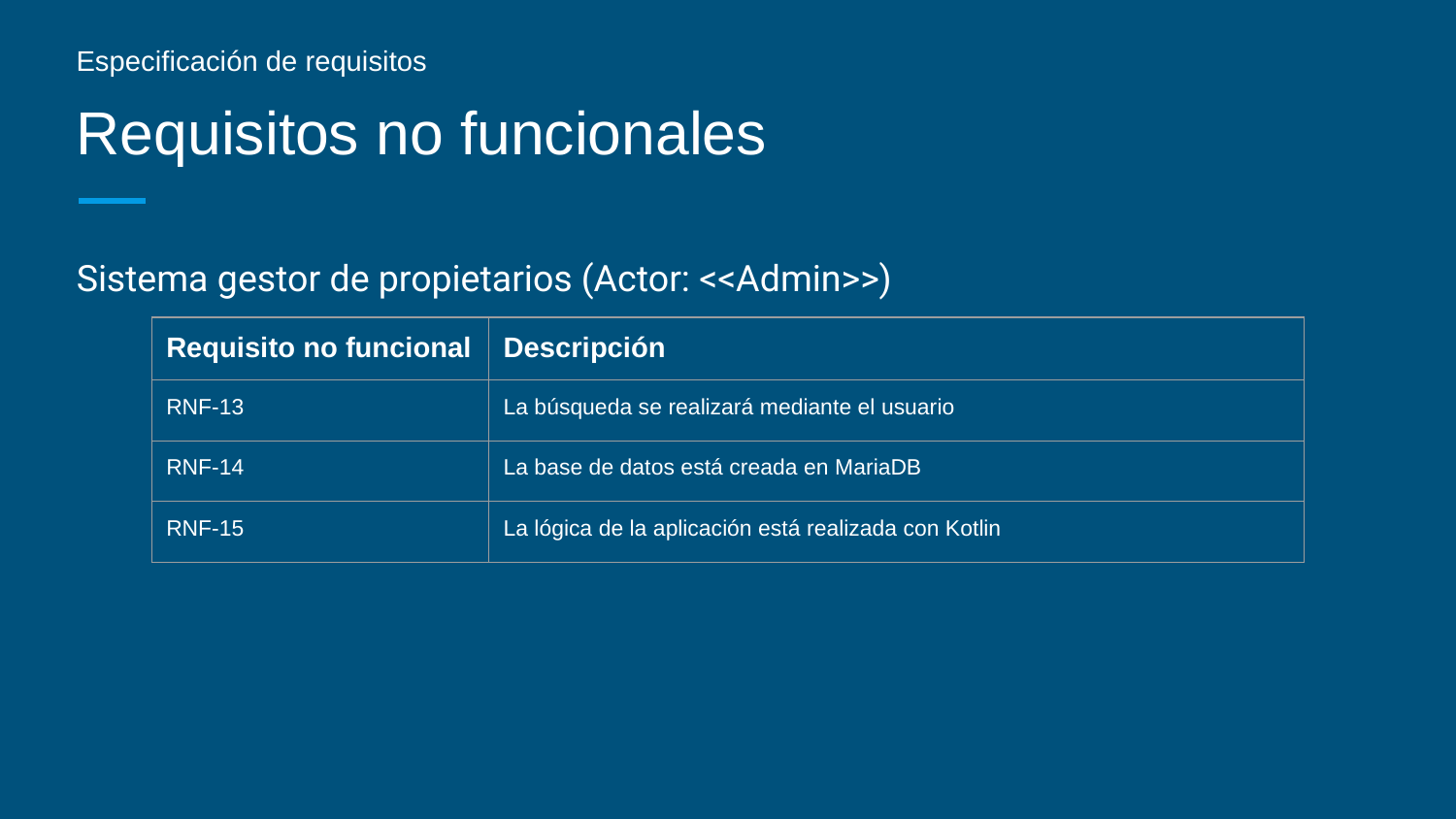

Especificación de requisitos
# Requisitos no funcionales
Sistema gestor de propietarios (Actor: <<Admin>>)
| Requisito no funcional | Descripción |
| --- | --- |
| RNF-13 | La búsqueda se realizará mediante el usuario |
| RNF-14 | La base de datos está creada en MariaDB |
| RNF-15 | La lógica de la aplicación está realizada con Kotlin |